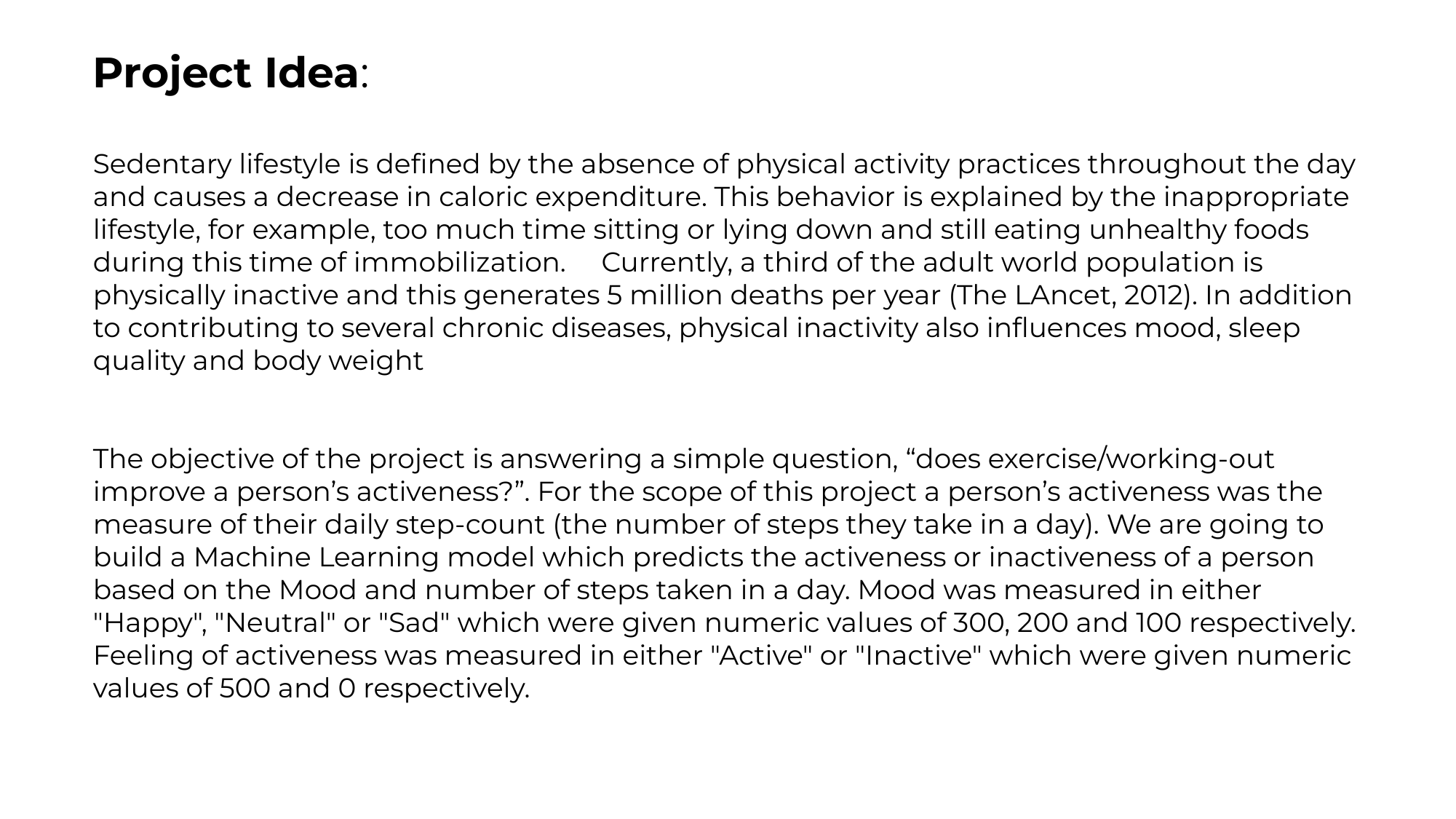

Project Idea:

Sedentary lifestyle is defined by the absence of physical activity practices throughout the day and causes a decrease in caloric expenditure. This behavior is explained by the inappropriate lifestyle, for example, too much time sitting or lying down and still eating unhealthy foods during this time of immobilization.     Currently, a third of the adult world population is physically inactive and this generates 5 million deaths per year (The LAncet, 2012). In addition to contributing to several chronic diseases, physical inactivity also influences mood, sleep quality and body weight

The objective of the project is answering a simple question, “does exercise/working-out improve a person’s activeness?”. For the scope of this project a person’s activeness was the measure of their daily step-count (the number of steps they take in a day). We are going to build a Machine Learning model which predicts the activeness or inactiveness of a person based on the Mood and number of steps taken in a day. Mood was measured in either "Happy", "Neutral" or "Sad" which were given numeric values of 300, 200 and 100 respectively. Feeling of activeness was measured in either "Active" or "Inactive" which were given numeric values of 500 and 0 respectively.